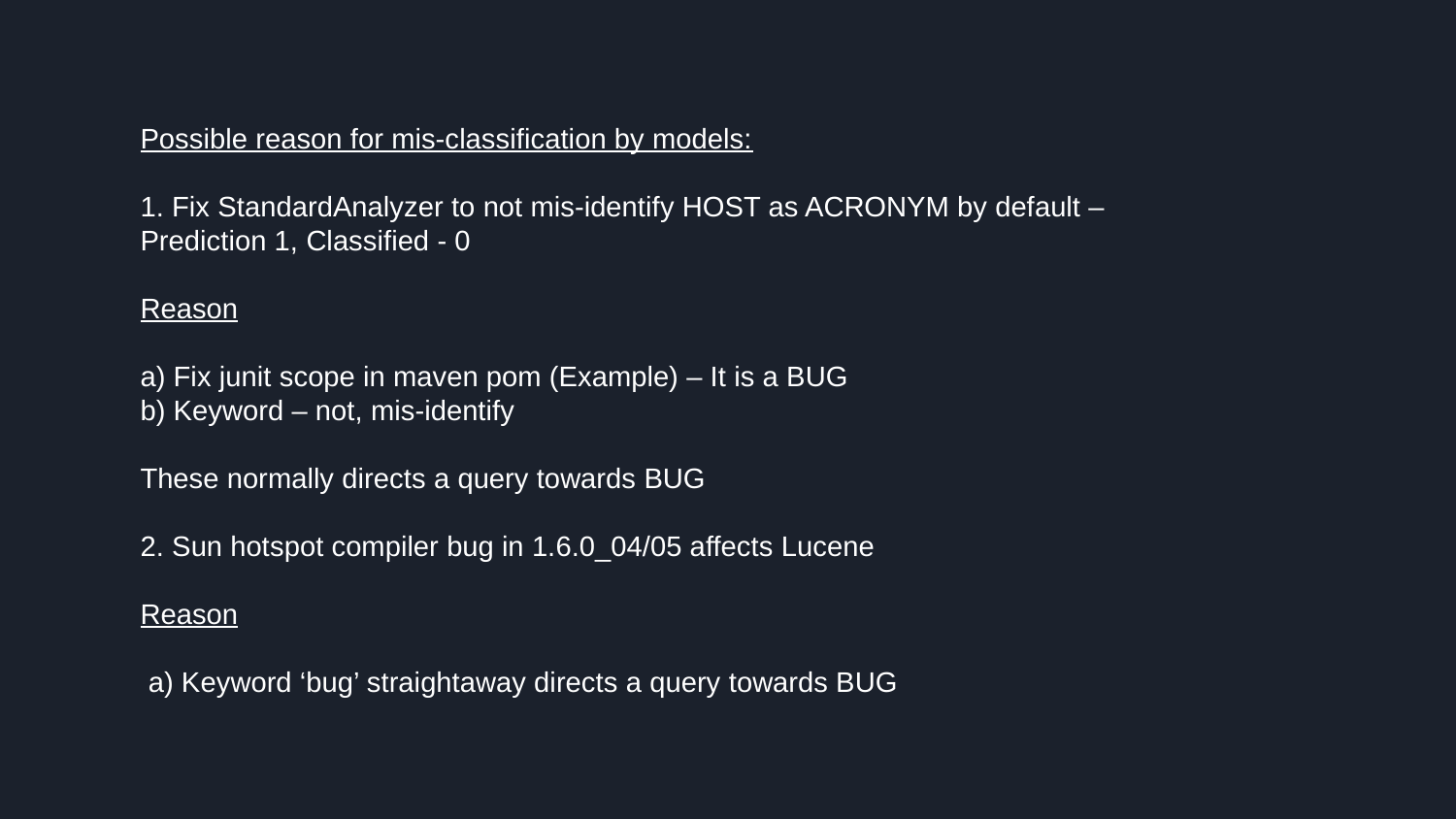

Possible reason for mis-classification by models:

1. Fix StandardAnalyzer to not mis-identify HOST as ACRONYM by default – Prediction 1, Classified - 0

Reason

a) Fix junit scope in maven pom (Example) – It is a BUG
b) Keyword – not, mis-identify

These normally directs a query towards BUG

2. Sun hotspot compiler bug in 1.6.0_04/05 affects Lucene

Reason

 a) Keyword ‘bug’ straightaway directs a query towards BUG